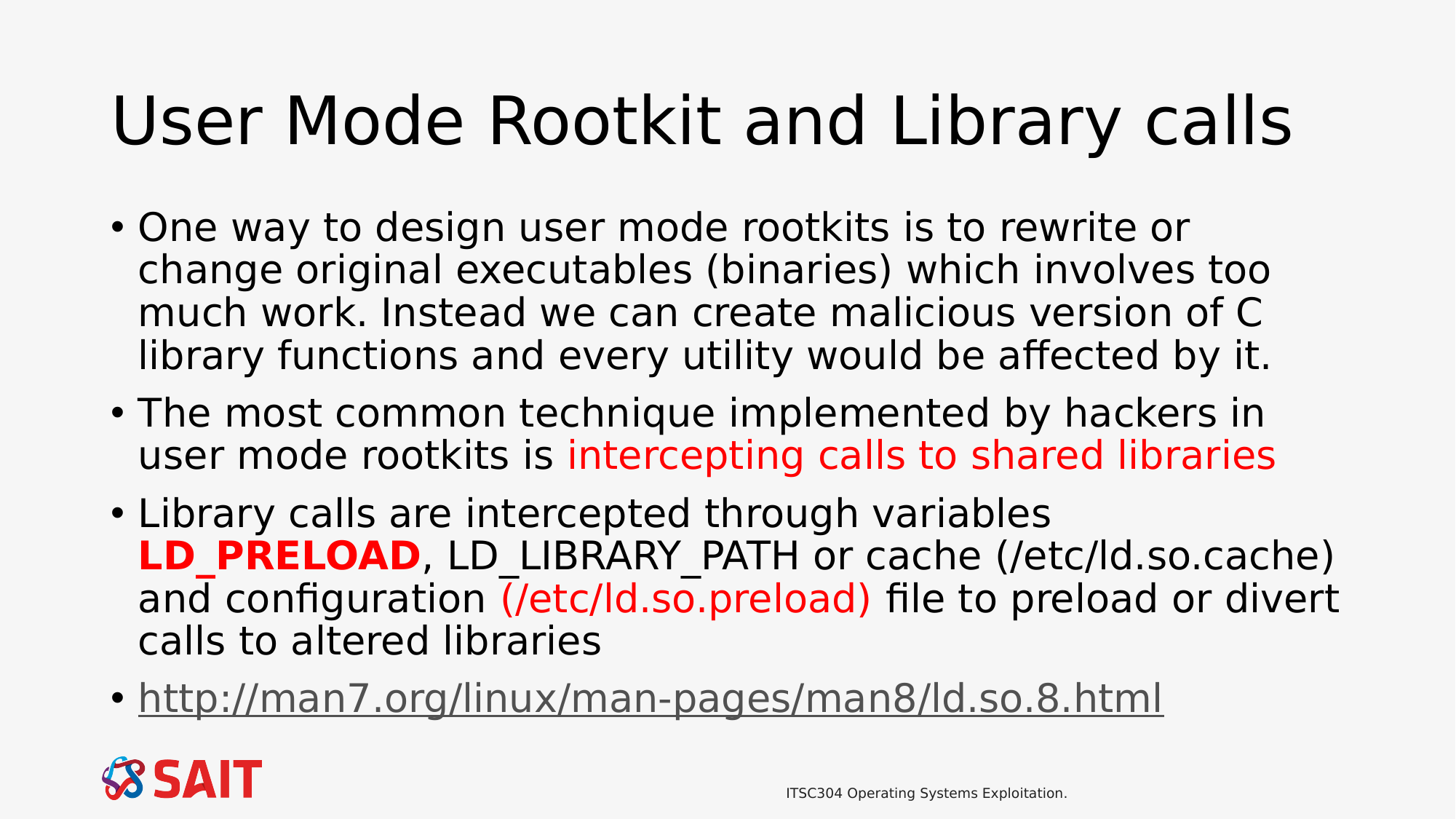

# User Mode Rootkit and Library calls
One way to design user mode rootkits is to rewrite or change original executables (binaries) which involves too much work. Instead we can create malicious version of C library functions and every utility would be affected by it.
The most common technique implemented by hackers in user mode rootkits is intercepting calls to shared libraries
Library calls are intercepted through variables LD_PRELOAD, LD_LIBRARY_PATH or cache (/etc/ld.so.cache) and configuration (/etc/ld.so.preload) file to preload or divert calls to altered libraries
http://man7.org/linux/man-pages/man8/ld.so.8.html

ITSC304 Operating Systems Exploitation.